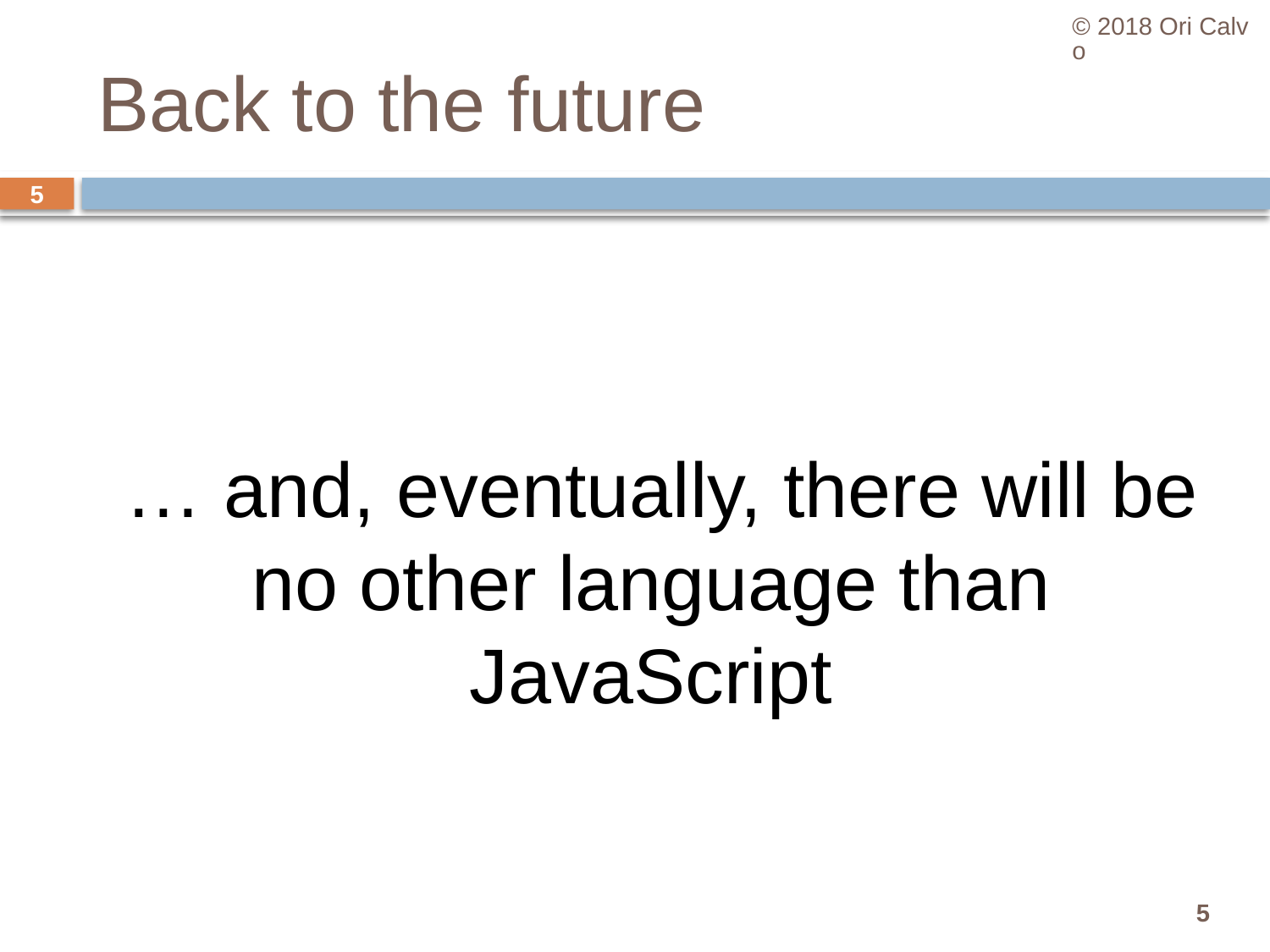

© 2018 Ori Calvo
# Back to the future
5

 … and, eventually, there will be no other language than JavaScript